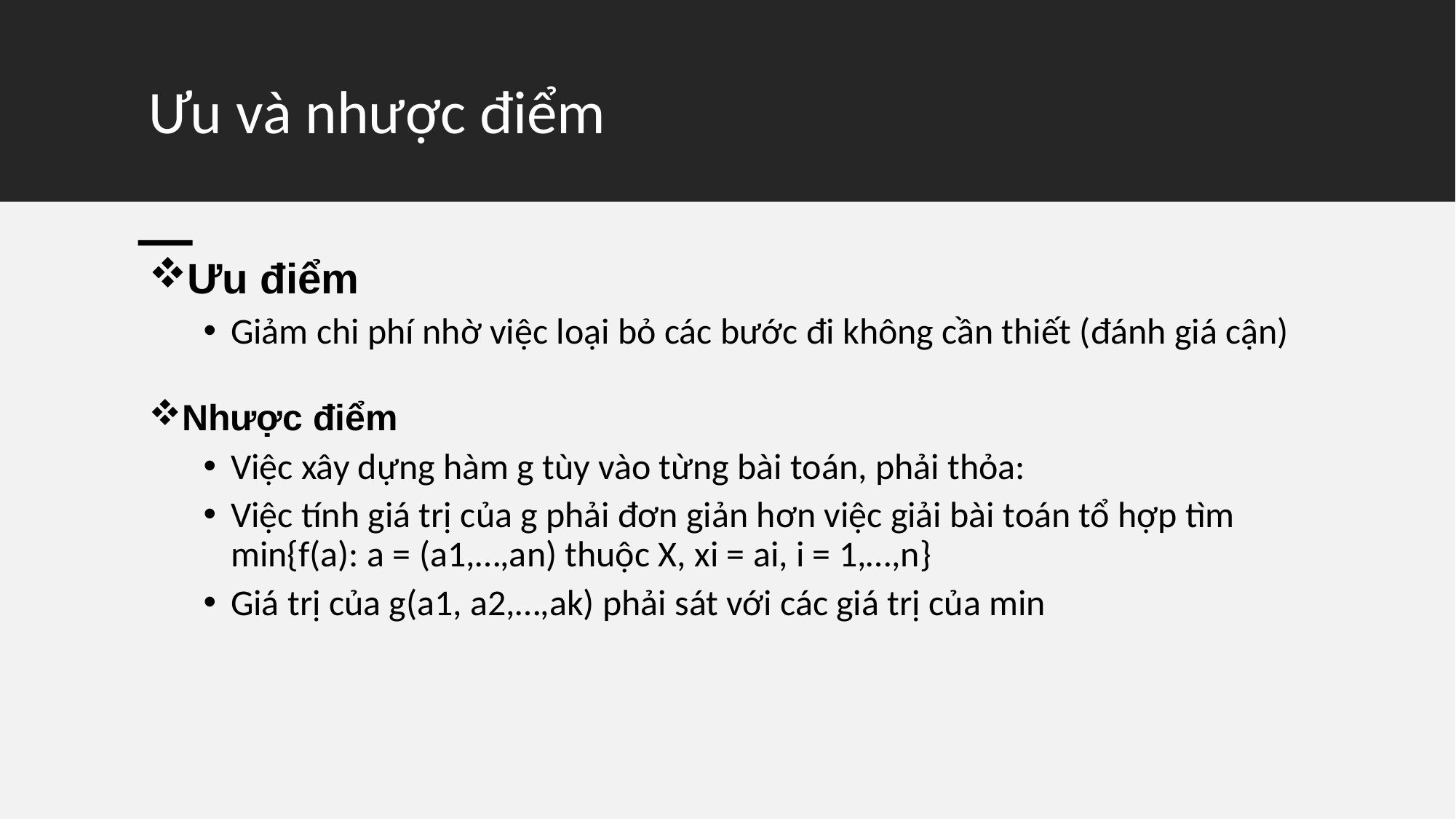

# Ưu và nhược điểm

Ưu điểm
Giảm chi phí nhờ việc loại bỏ các bước đi không cần thiết (đánh giá cận)

Nhược điểm
Việc xây dựng hàm g tùy vào từng bài toán, phải thỏa:
Việc tính giá trị của g phải đơn giản hơn việc giải bài toán tổ hợp tìm min{f(a): a = (a1,…,an) thuộc X, xi = ai, i = 1,…,n}
Giá trị của g(a1, a2,…,ak) phải sát với các giá trị của min